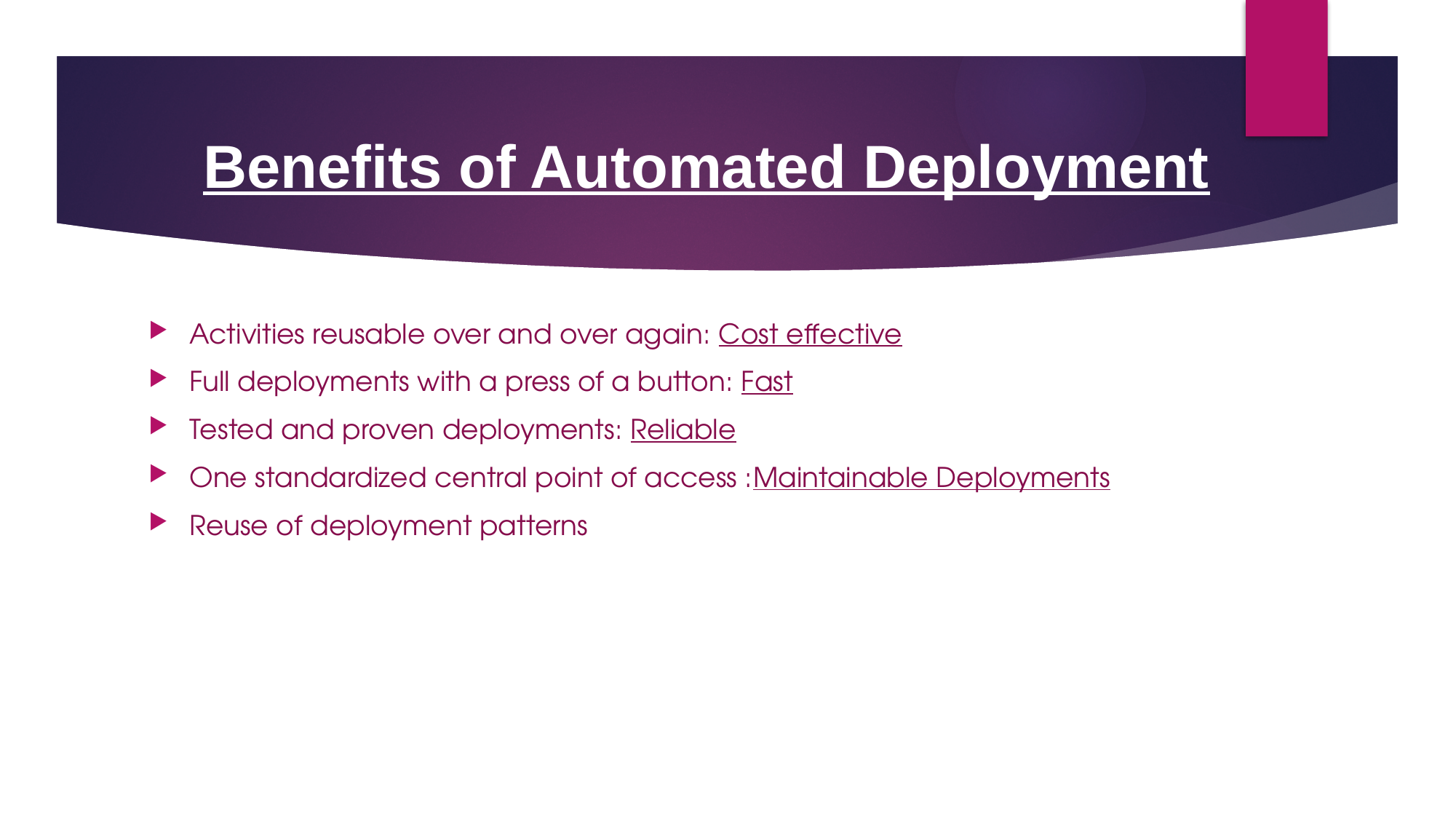

# Benefits of Automated Deployment
Activities reusable over and over again: Cost effective
Full deployments with a press of a button: Fast
Tested and proven deployments: Reliable
One standardized central point of access :Maintainable Deployments
Reuse of deployment patterns